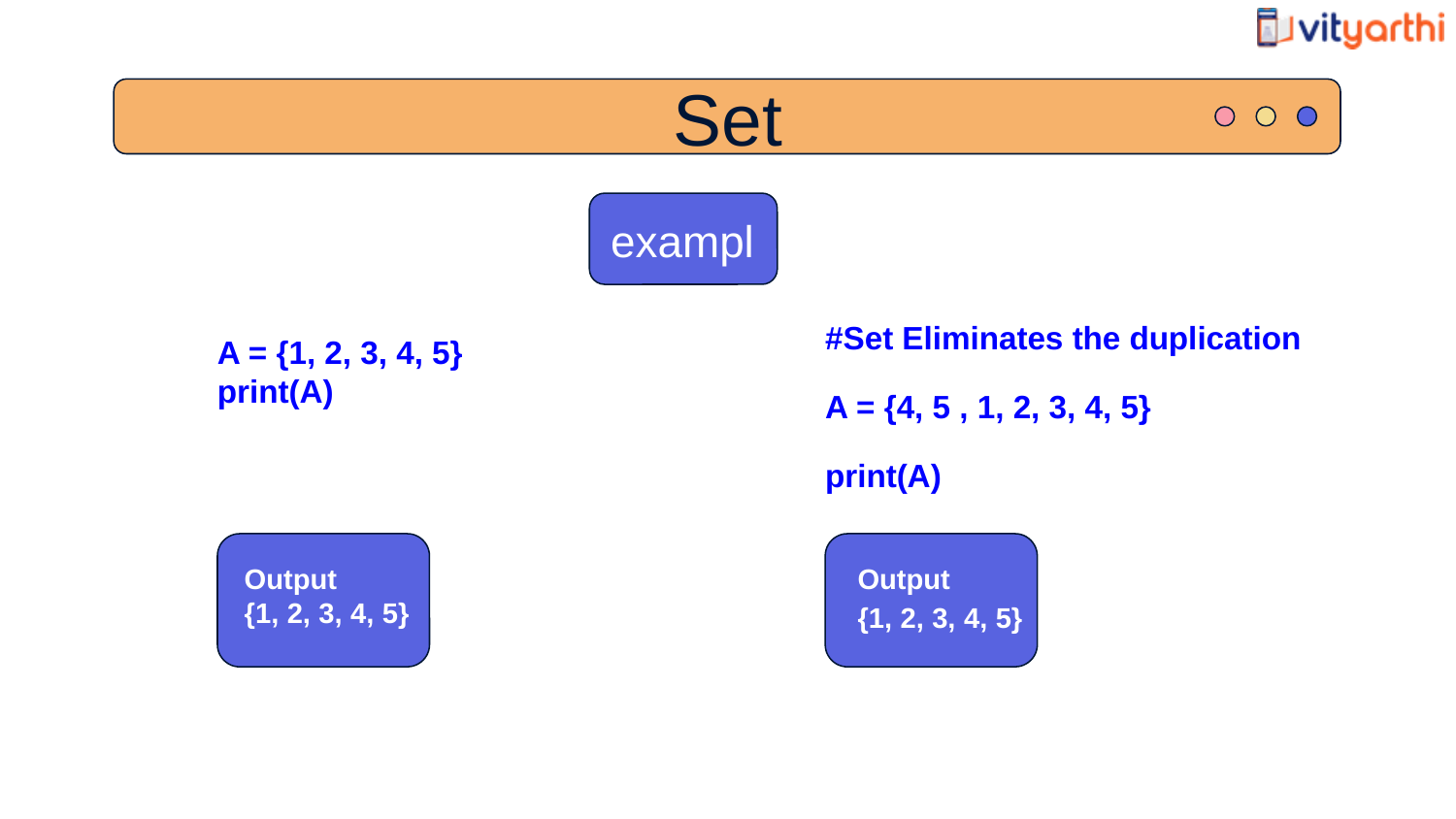

Set

 example
A = {1, 2, 3, 4, 5}
print(A)
#Set Eliminates the duplication
A = {4, 5 , 1, 2, 3, 4, 5}
print(A)

Output
{1, 2, 3, 4, 5}
Output
{1, 2, 3, 4, 5}